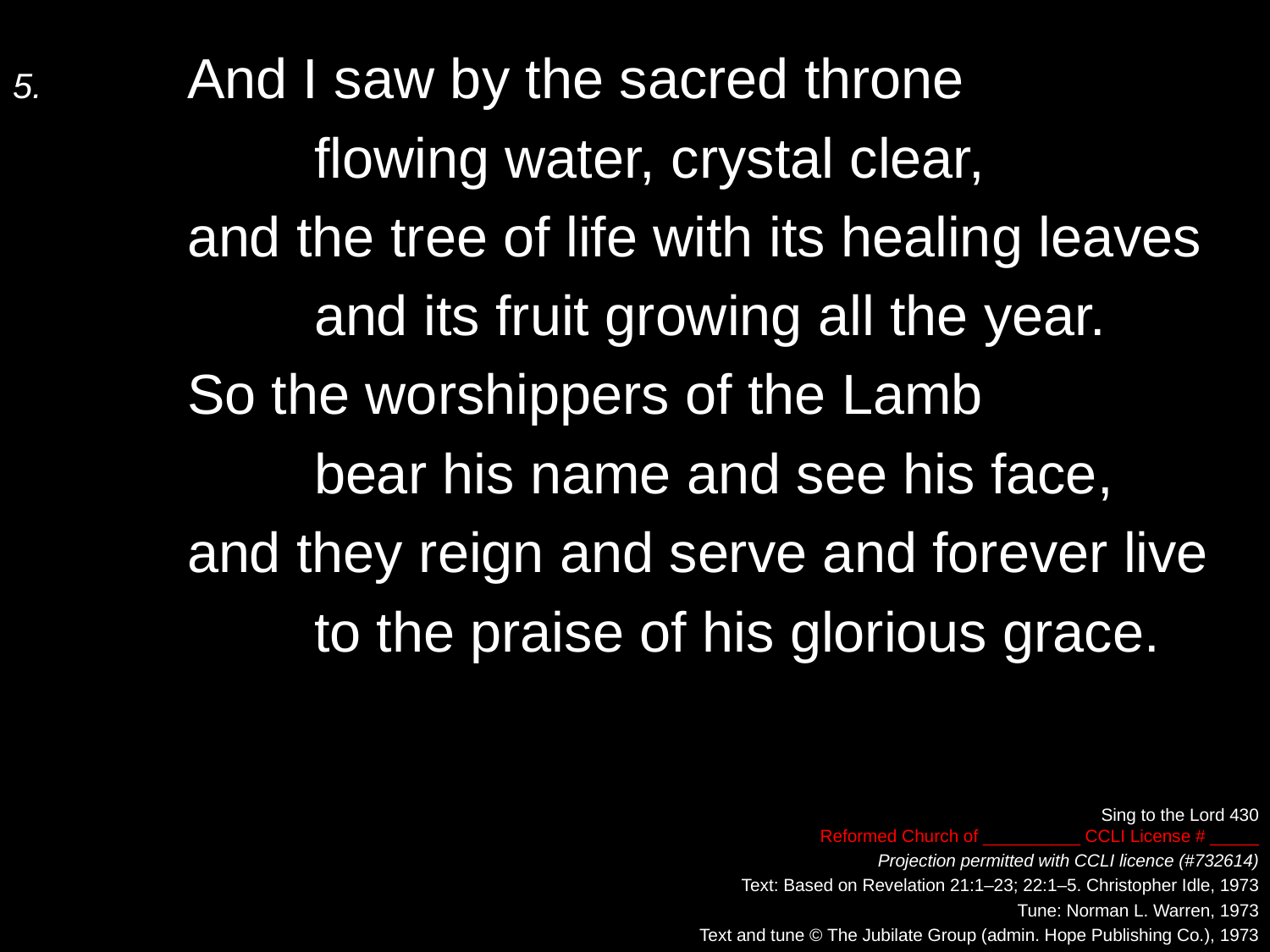

5.	And I saw by the sacred throne
		flowing water, crystal clear,
	and the tree of life with its healing leaves
		and its fruit growing all the year.
	So the worshippers of the Lamb
		bear his name and see his face,
	and they reign and serve and forever live
		to the praise of his glorious grace.
Sing to the Lord 430
Reformed Church of __________ CCLI License # _____
Projection permitted with CCLI licence (#732614)
Text: Based on Revelation 21:1–23; 22:1–5. Christopher Idle, 1973
Tune: Norman L. Warren, 1973
Text and tune © The Jubilate Group (admin. Hope Publishing Co.), 1973